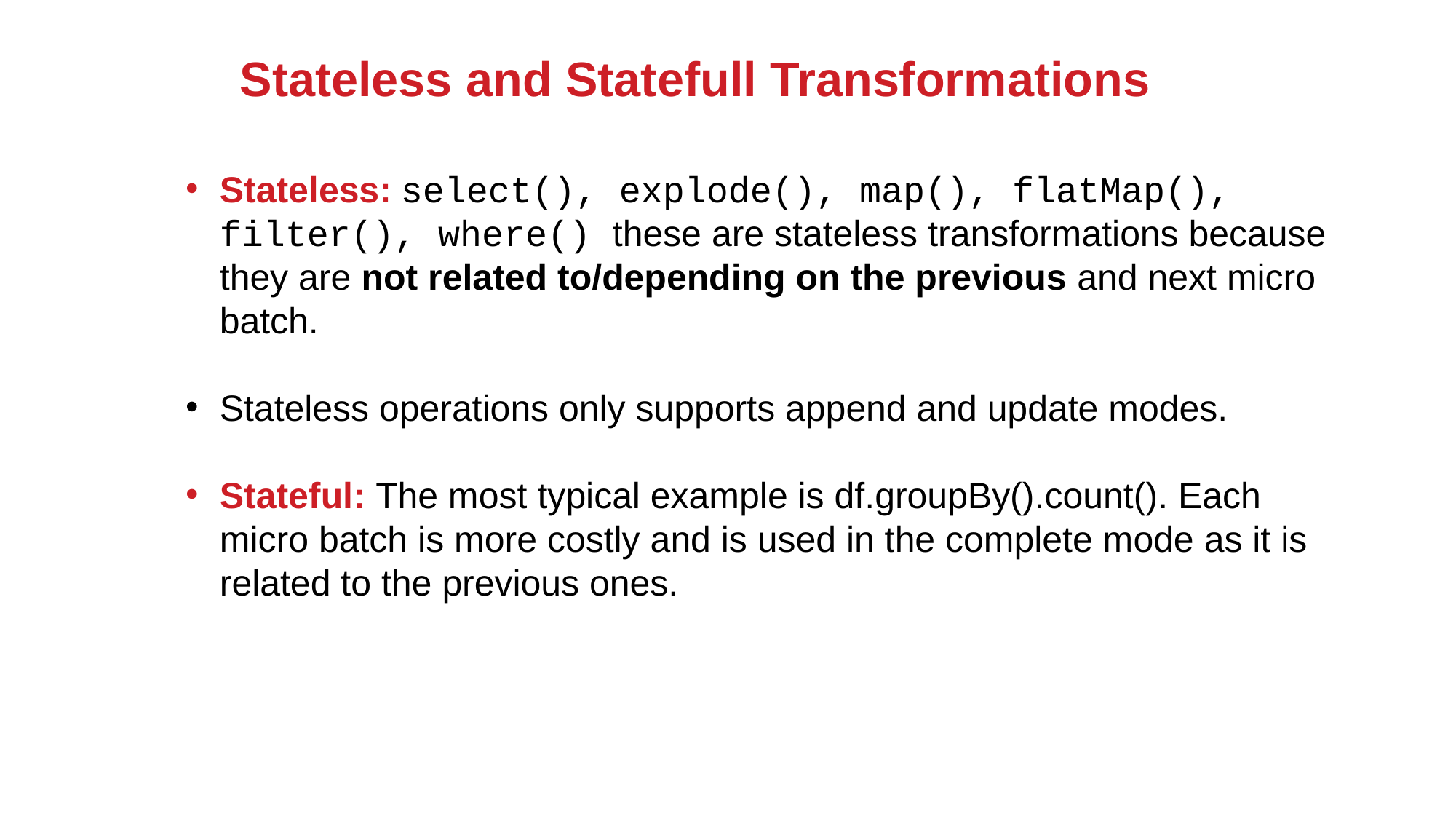

# Stateless and Statefull Transformations
Stateless: select(), explode(), map(), flatMap(), filter(), where() these are stateless transformations because they are not related to/depending on the previous and next micro batch.

Stateless operations only supports append and update modes.

Stateful: The most typical example is df.groupBy().count(). Each micro batch is more costly and is used in the complete mode as it is related to the previous ones.